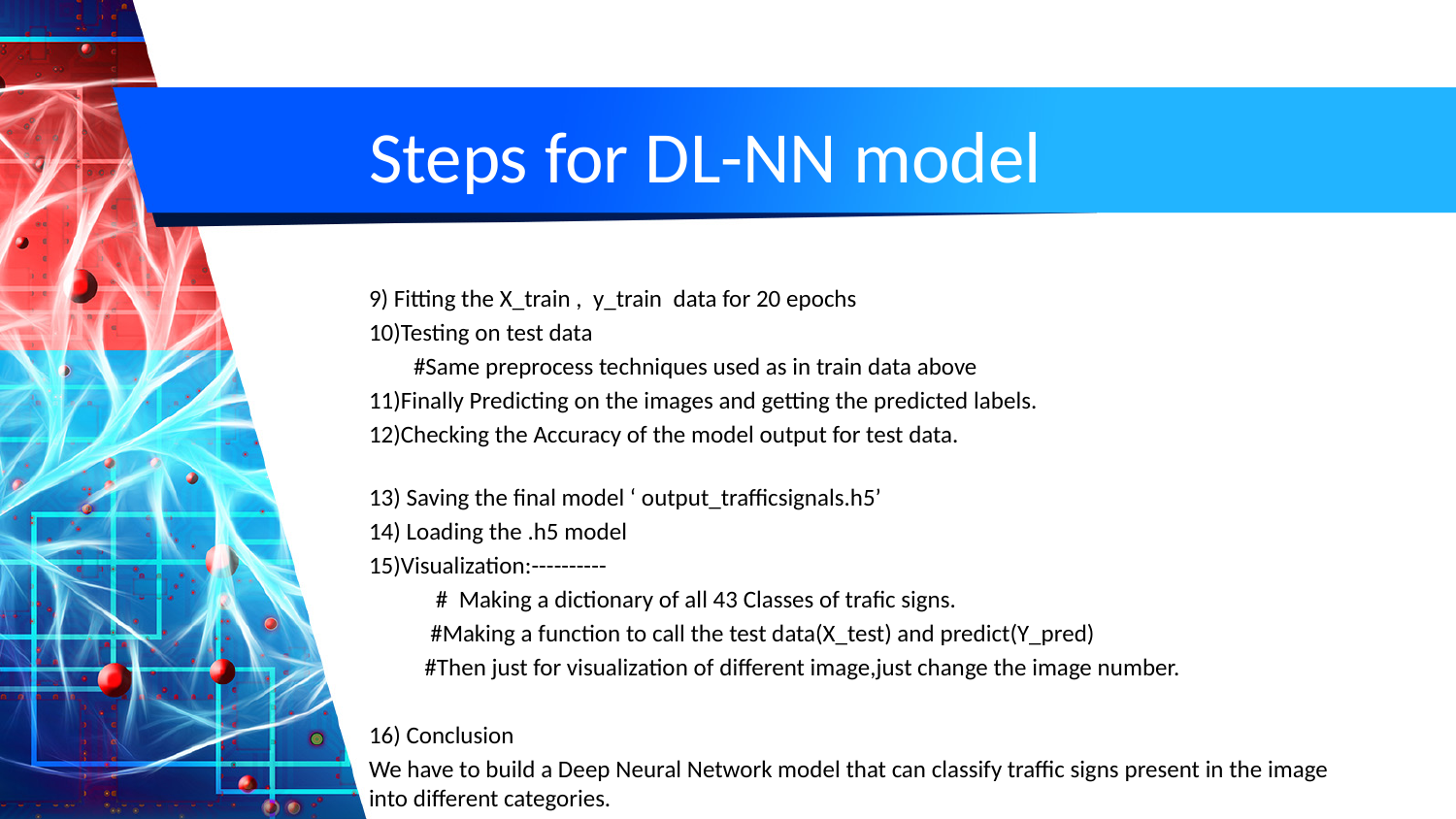

# Steps for DL-NN model

9) Fitting the X_train ,  y_train  data for 20 epochs
10)Testing on test data
        #Same preprocess techniques used as in train data above
11)Finally Predicting on the images and getting the predicted labels.
12)Checking the Accuracy of the model output for test data.
13) Saving the final model ‘ output_trafficsignals.h5’
14) Loading the .h5 model
15)Visualization:----------
            #  Making a dictionary of all 43 Classes of trafic signs.
           #Making a function to call the test data(X_test) and predict(Y_pred)
          #Then just for visualization of different image,just change the image number.

16) Conclusion
We have to build a Deep Neural Network model that can classify traffic signs present in the image  into different categories.